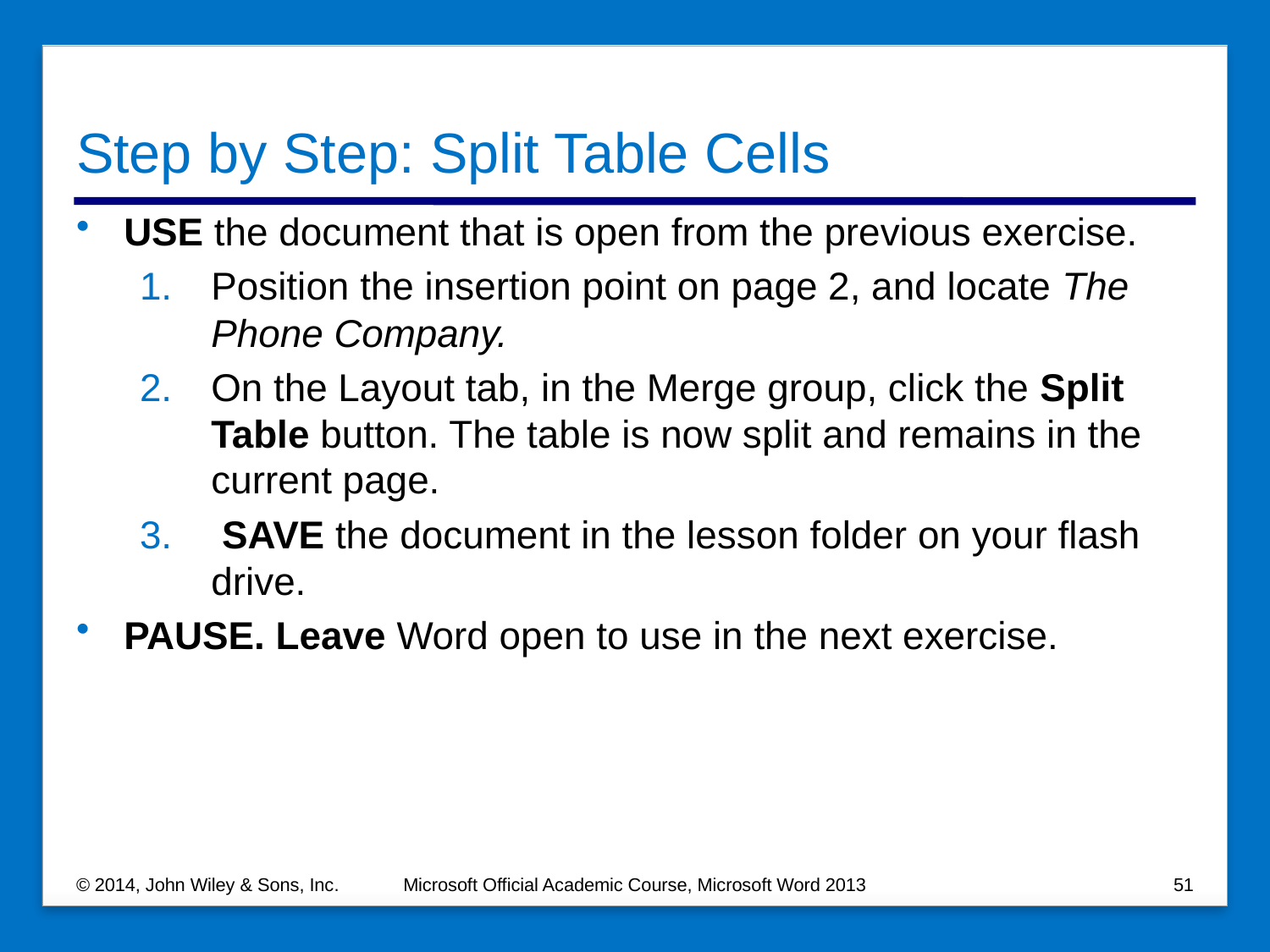

# Step by Step: Split Table Cells
USE the document that is open from the previous exercise.
Position the insertion point on page 2, and locate The Phone Company.
On the Layout tab, in the Merge group, click the Split Table button. The table is now split and remains in the current page.
 SAVE the document in the lesson folder on your flash drive.
PAUSE. Leave Word open to use in the next exercise.
© 2014, John Wiley & Sons, Inc.
Microsoft Official Academic Course, Microsoft Word 2013
51